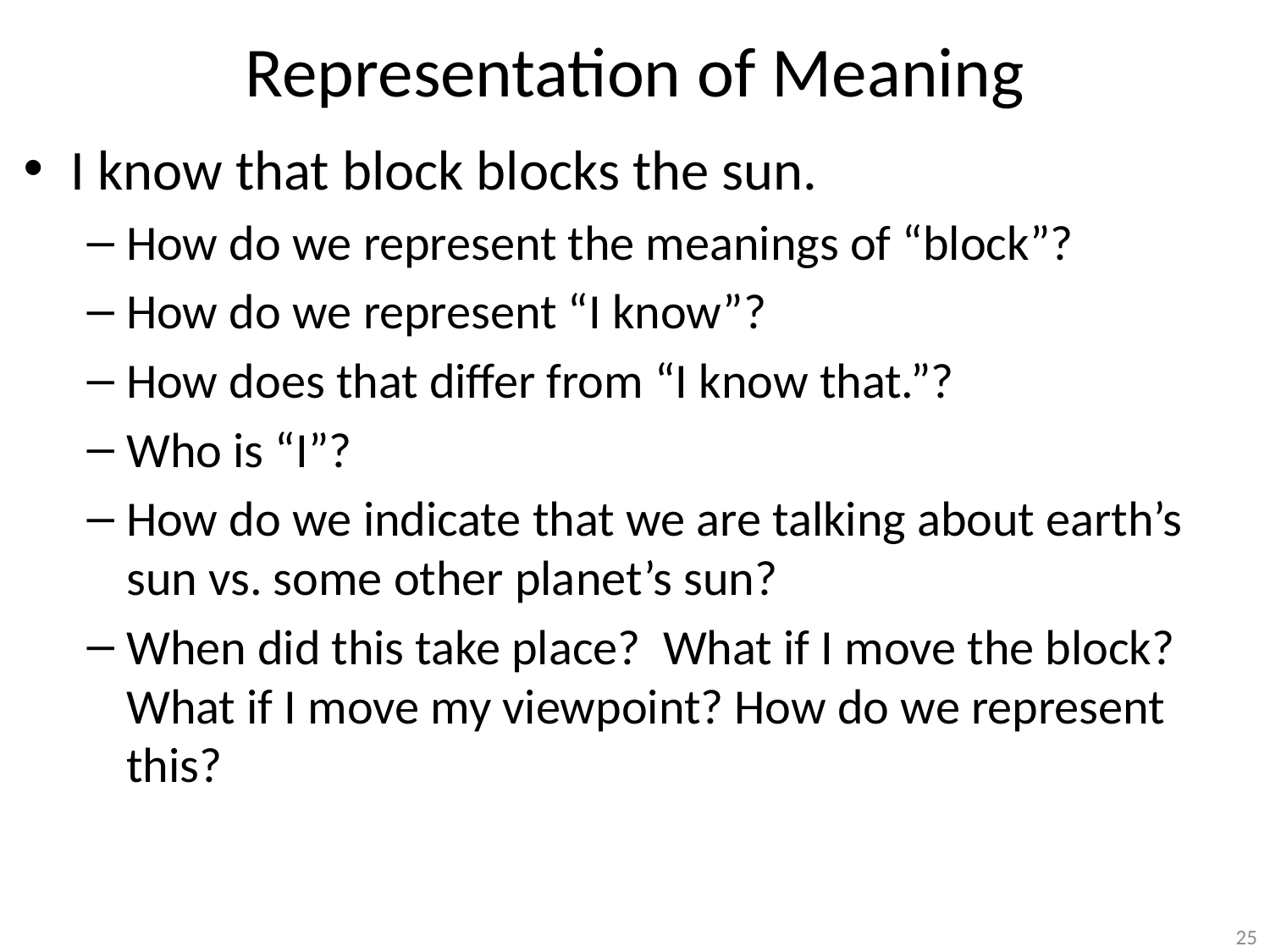

# Representation of Meaning
I know that block blocks the sun.
How do we represent the meanings of “block”?
How do we represent “I know”?
How does that differ from “I know that.”?
Who is “I”?
How do we indicate that we are talking about earth’s sun vs. some other planet’s sun?
When did this take place?  What if I move the block?  What if I move my viewpoint? How do we represent this?

25